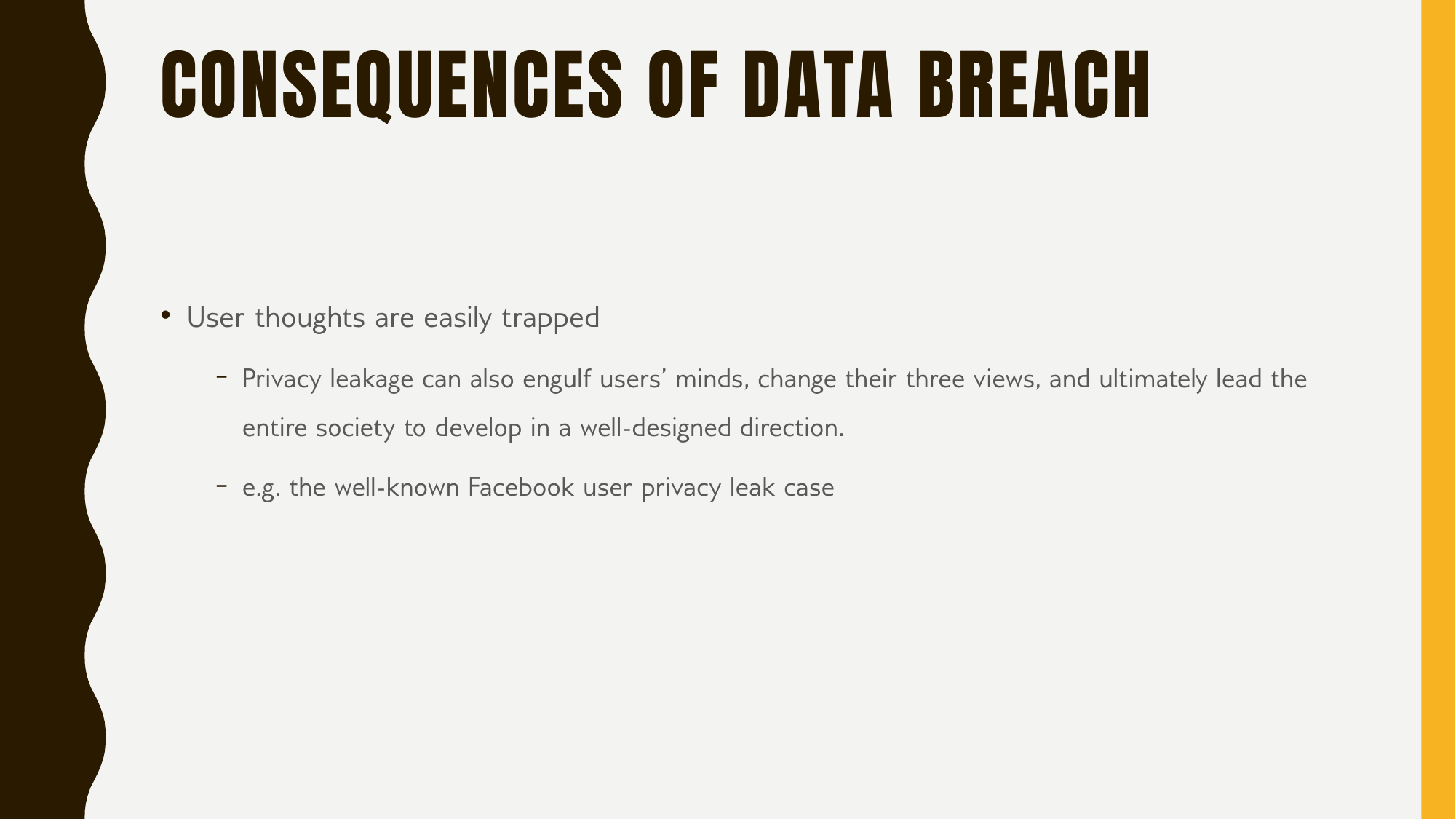

# Consequences of data breach
User thoughts are easily trapped
Privacy leakage can also engulf users’ minds, change their three views, and ultimately lead the entire society to develop in a well-designed direction.
e.g. the well-known Facebook user privacy leak case